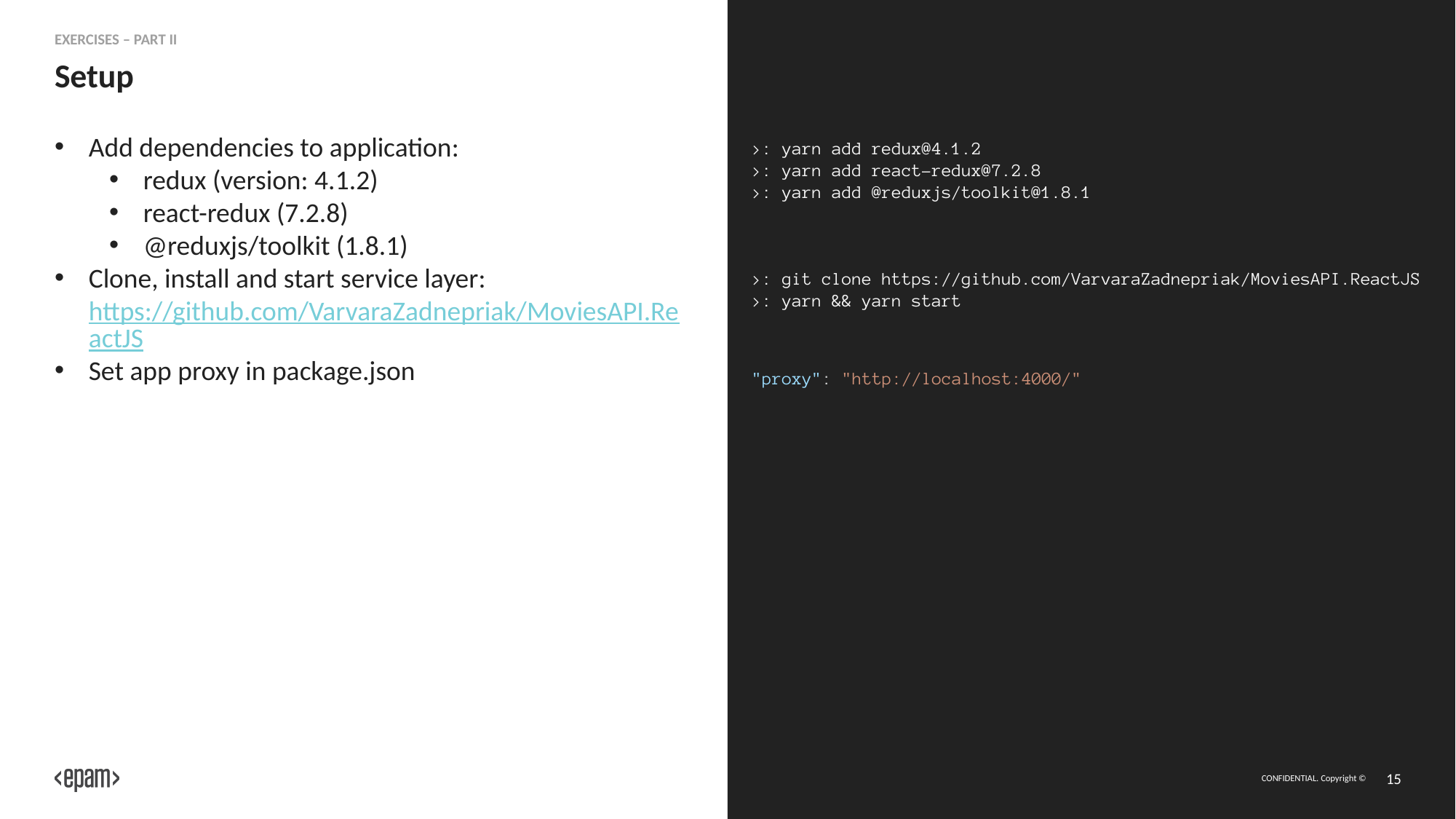

Exercises – part II
# Setup
Add dependencies to application:
redux (version: 4.1.2)
react-redux (7.2.8)
@reduxjs/toolkit (1.8.1)
Clone, install and start service layer:
https://github.com/VarvaraZadnepriak/MoviesAPI.ReactJS
Set app proxy in package.json
>: yarn add redux@4.1.2
>: yarn add react-redux@7.2.8
>: yarn add @reduxjs/toolkit@1.8.1
>: git clone https://github.com/VarvaraZadnepriak/MoviesAPI.ReactJS
>: yarn && yarn start
"proxy": "http://localhost:4000/"